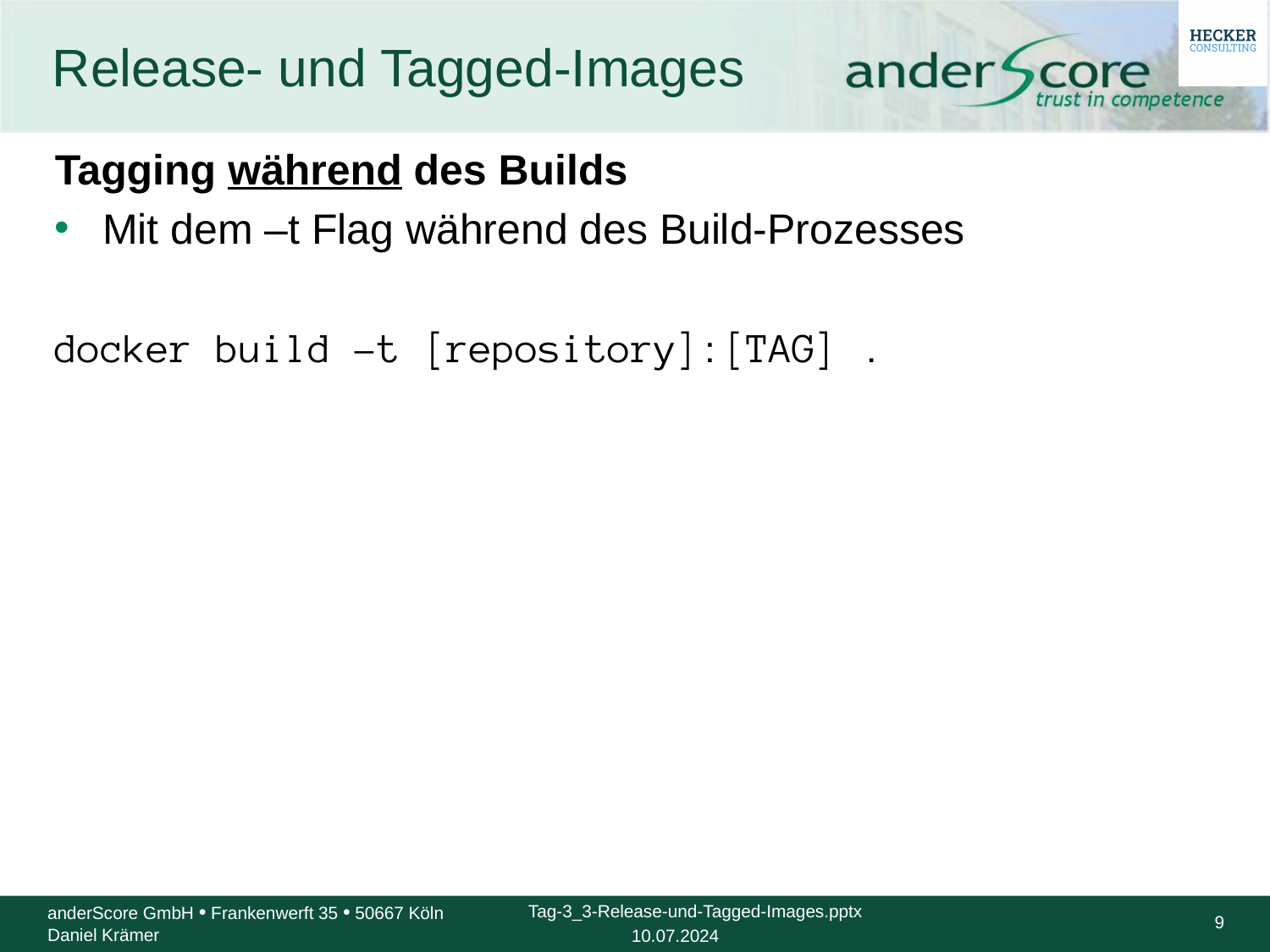

# Release- und Tagged-Images
Tagging während des Builds
Mit dem –t Flag während des Build-Prozesses

docker build –t [repository]:[TAG] .